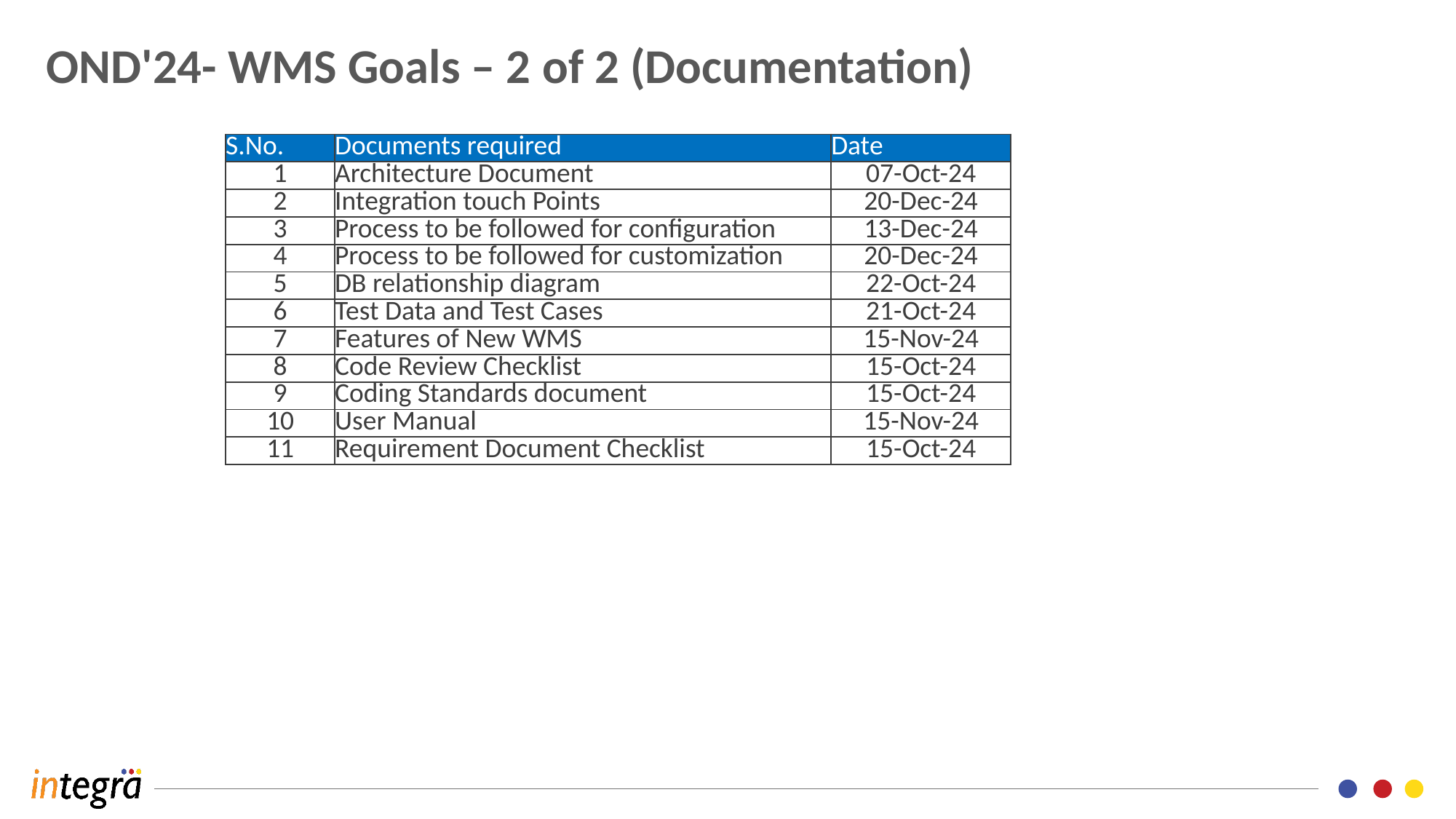

OND'24- WMS Goals – 2 of 2 (Documentation)

| S.No. | Documents required | Date |
| --- | --- | --- |
| 1 | Architecture Document | 07-Oct-24 |
| 2 | Integration touch Points | 20-Dec-24 |
| 3 | Process to be followed for configuration | 13-Dec-24 |
| 4 | Process to be followed for customization | 20-Dec-24 |
| 5 | DB relationship diagram | 22-Oct-24 |
| 6 | Test Data and Test Cases | 21-Oct-24 |
| 7 | Features of New WMS | 15-Nov-24 |
| 8 | Code Review Checklist | 15-Oct-24 |
| 9 | Coding Standards document | 15-Oct-24 |
| 10 | User Manual | 15-Nov-24 |
| 11 | Requirement Document Checklist | 15-Oct-24 |